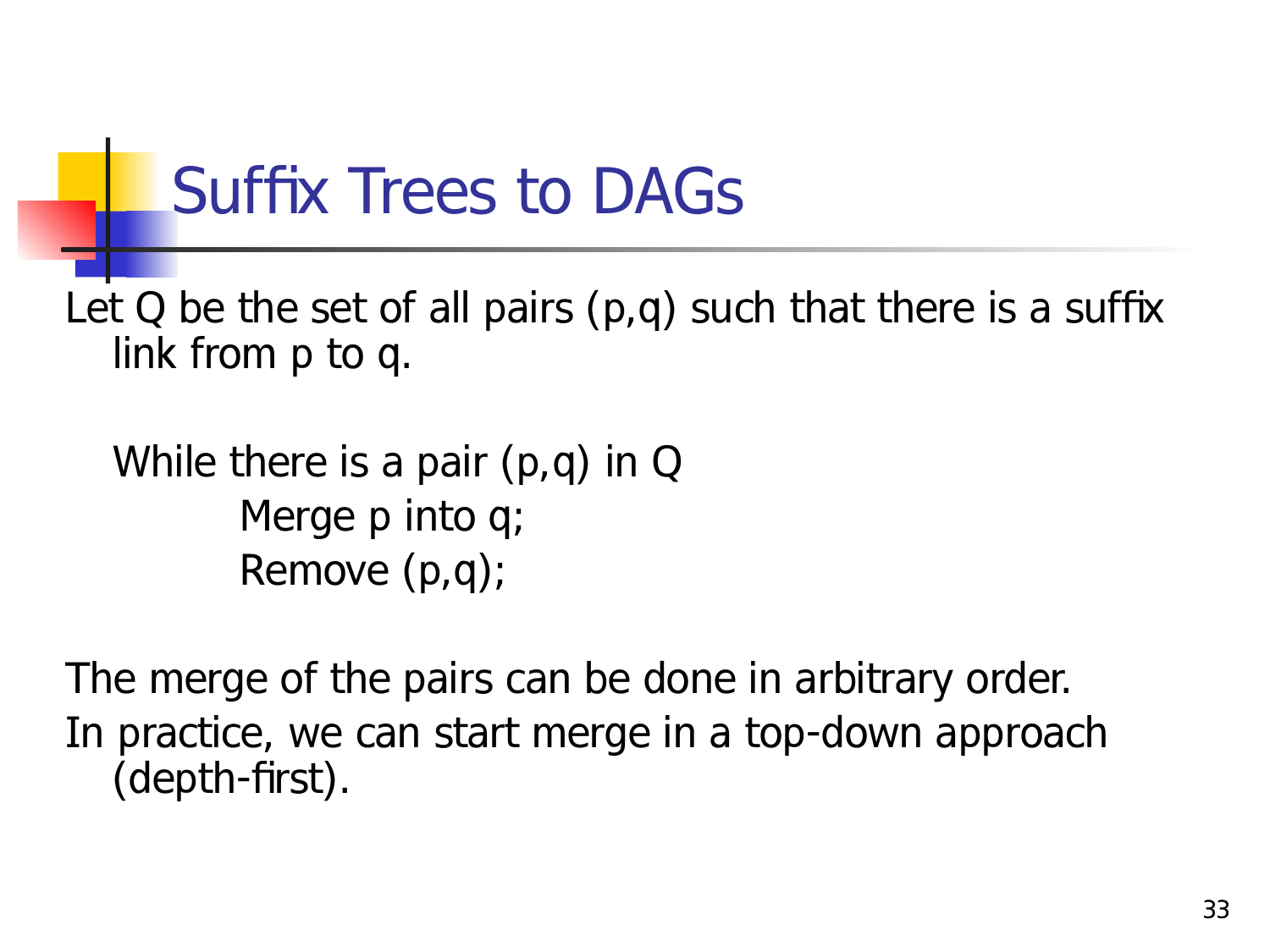

# Suffix Trees to DAGs
Let Q be the set of all pairs (p,q) such that there is a suffix link from p to q.

	While there is a pair (p,q) in Q
		Merge p into q;
		Remove (p,q);

The merge of the pairs can be done in arbitrary order.
In practice, we can start merge in a top-down approach (depth-first).

33